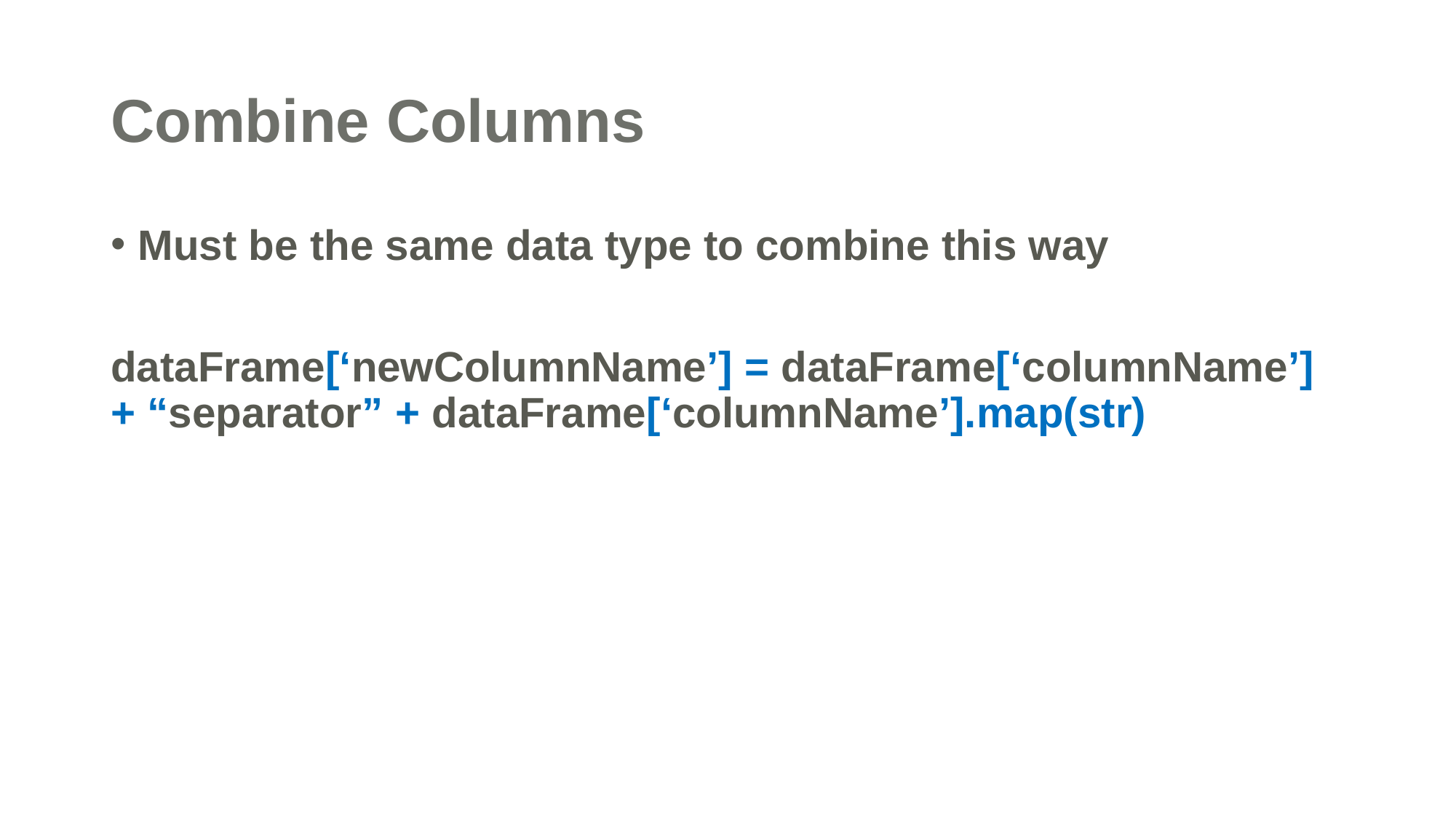

# Combine Columns
Must be the same data type to combine this way

dataFrame[‘newColumnName’] = dataFrame[‘columnName’] + “separator” + dataFrame[‘columnName’].map(str)